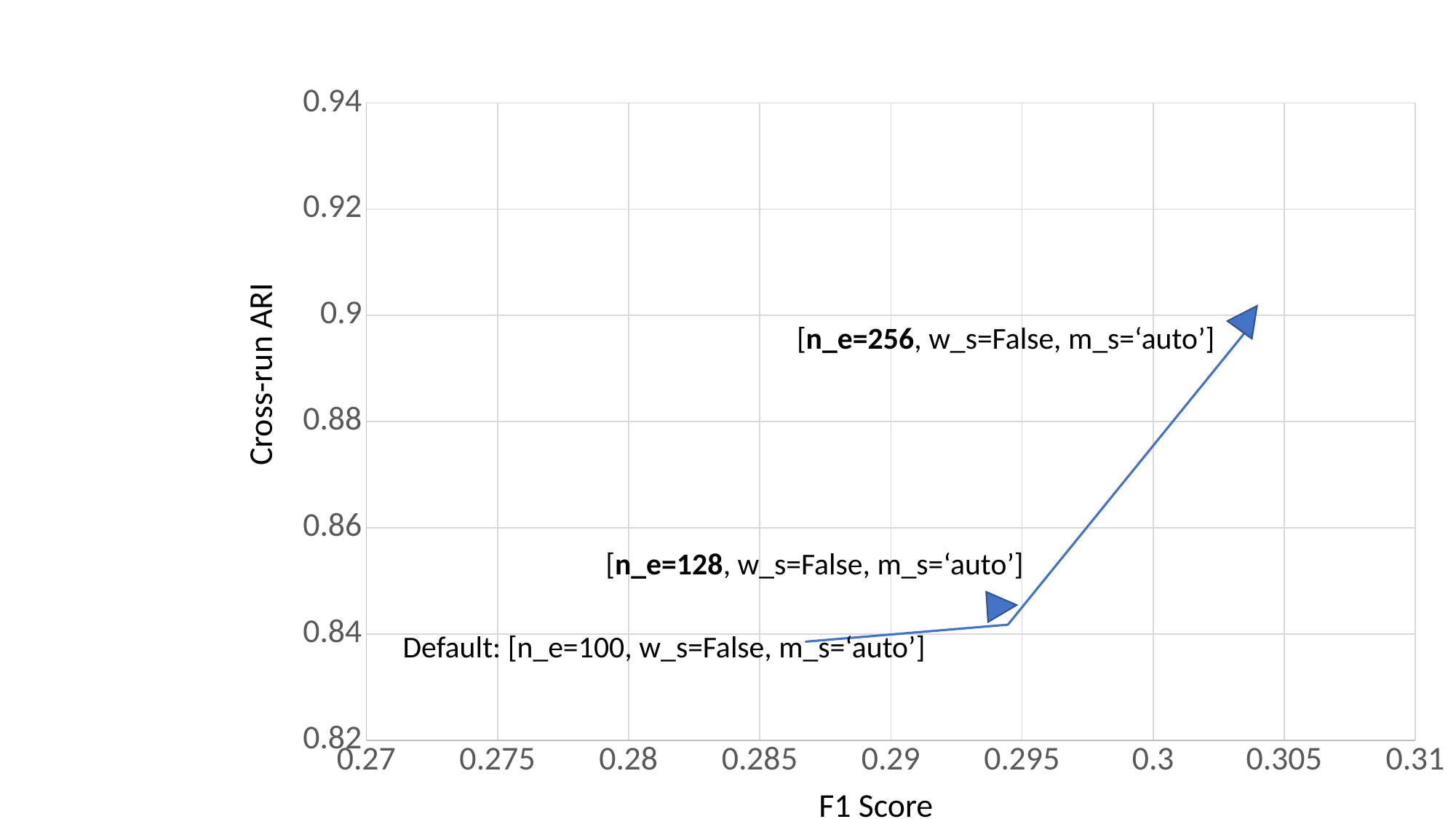

### Chart:

| Category | Y-Values |
|---|---|
[n_e=256, w_s=False, m_s=‘auto’]
Cross-run ARI
[n_e=128, w_s=False, m_s=‘auto’]

Default: [n_e=100, w_s=False, m_s=‘auto’]
F1 Score